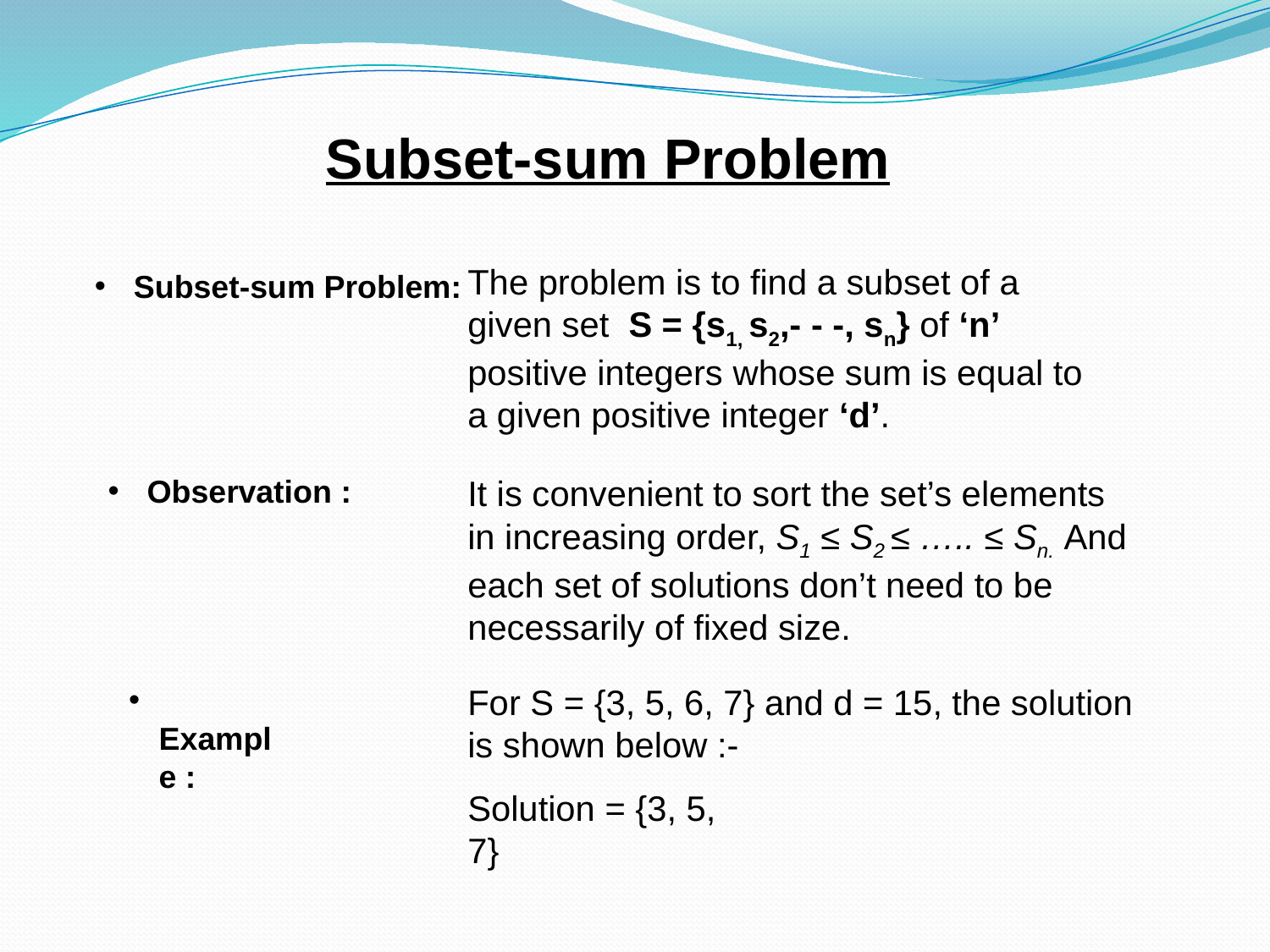

Subset-sum Problem
The problem is to find a subset of a given set  S = {s1, s2,- - -, sn} of ‘n’ positive integers whose sum is equal to a given positive integer ‘d’.
 Subset-sum Problem:
 Observation :
It is convenient to sort the set’s elements in increasing order, S1 ≤ S2 ≤ ….. ≤ Sn. And each set of solutions don’t need to be necessarily of fixed size.

 Example :
For S = {3, 5, 6, 7} and d = 15, the solution is shown below :-
Solution = {3, 5, 7}